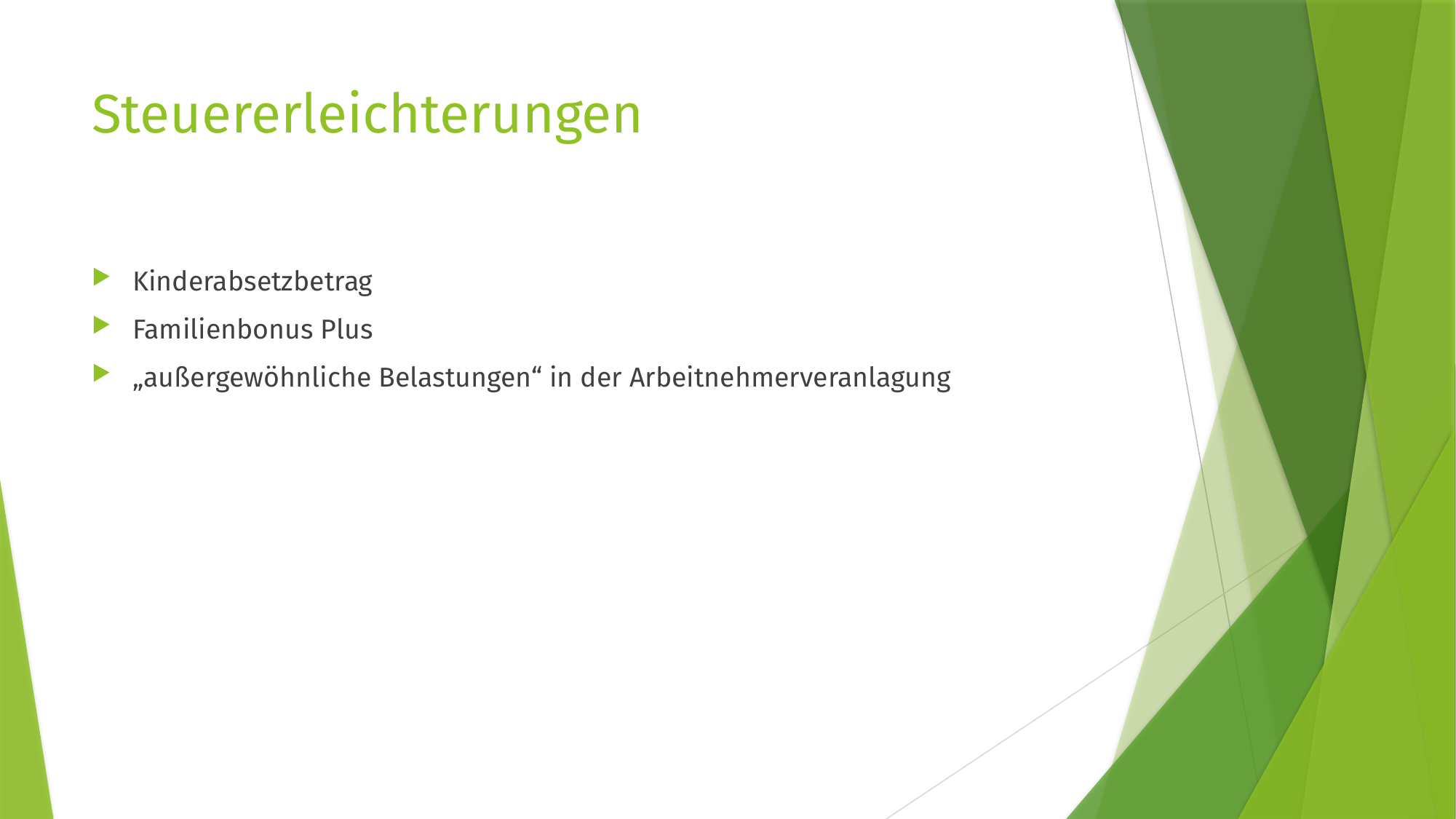

# Steuererleichterungen
Kinderabsetzbetrag
Familienbonus Plus
„außergewöhnliche Belastungen“ in der Arbeitnehmerveranlagung